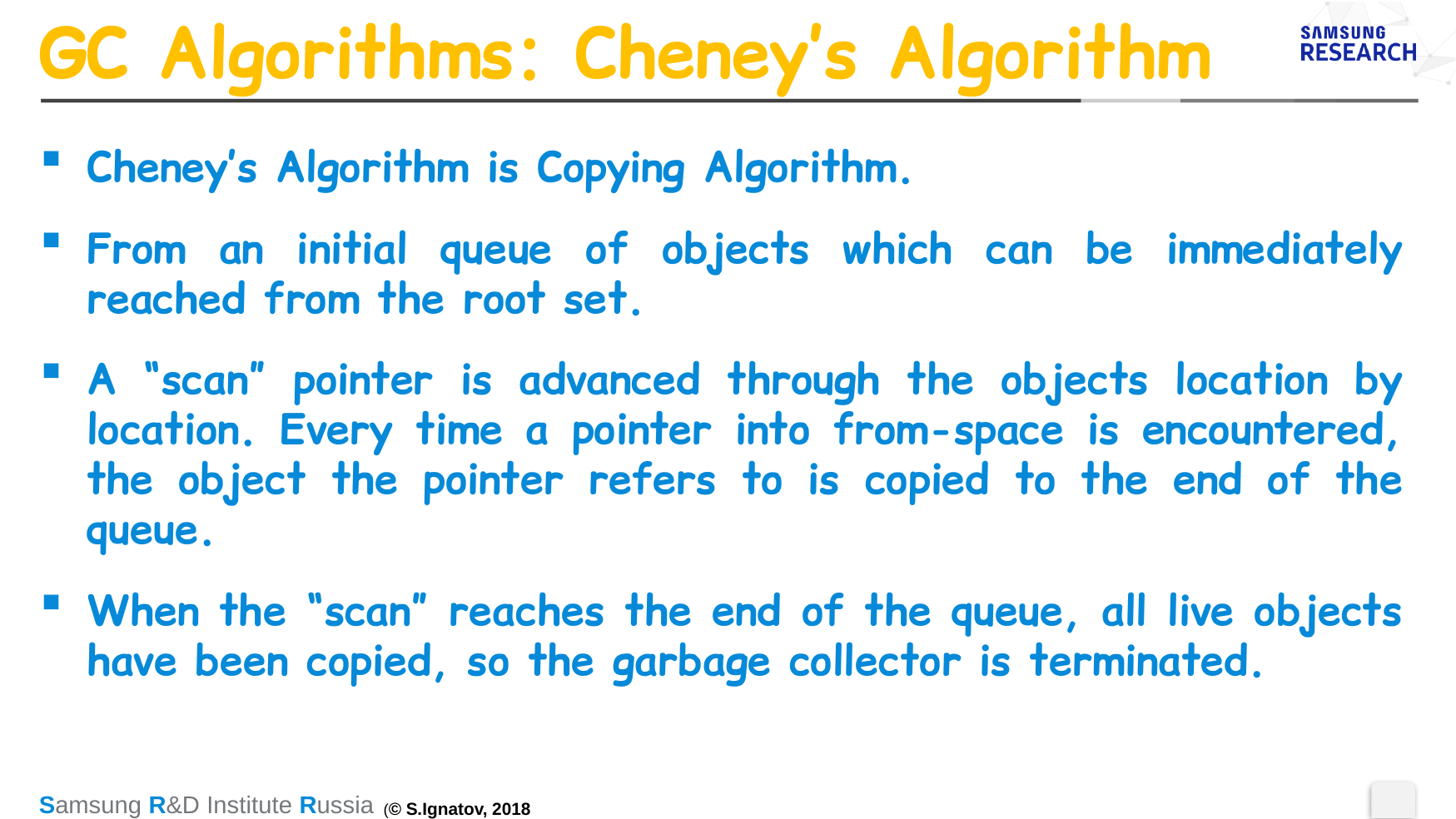

# GC Algorithms: Cheney’s Algorithm
Cheney’s Algorithm is Copying Algorithm.
From an initial queue of objects which can be immediately reached from the root set.
A “scan” pointer is advanced through the objects location by location. Every time a pointer into from-space is encountered, the object the pointer refers to is copied to the end of the queue.
When the “scan” reaches the end of the queue, all live objects have been copied, so the garbage collector is terminated.
(© S.Ignatov, 2018